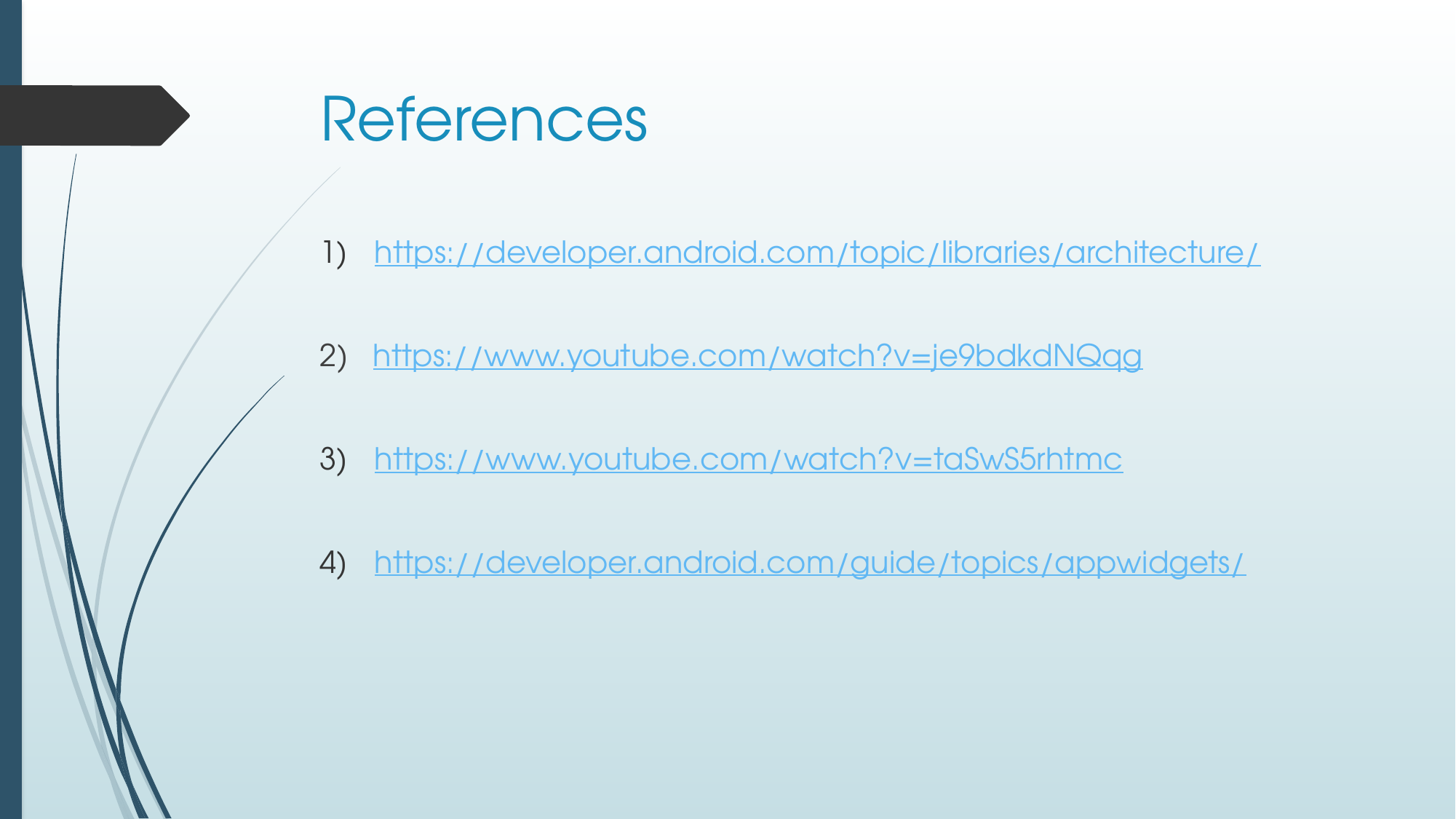

# References
https://developer.android.com/topic/libraries/architecture/

2)   https://www.youtube.com/watch?v=je9bdkdNQqg

https://www.youtube.com/watch?v=taSwS5rhtmc

https://developer.android.com/guide/topics/appwidgets/